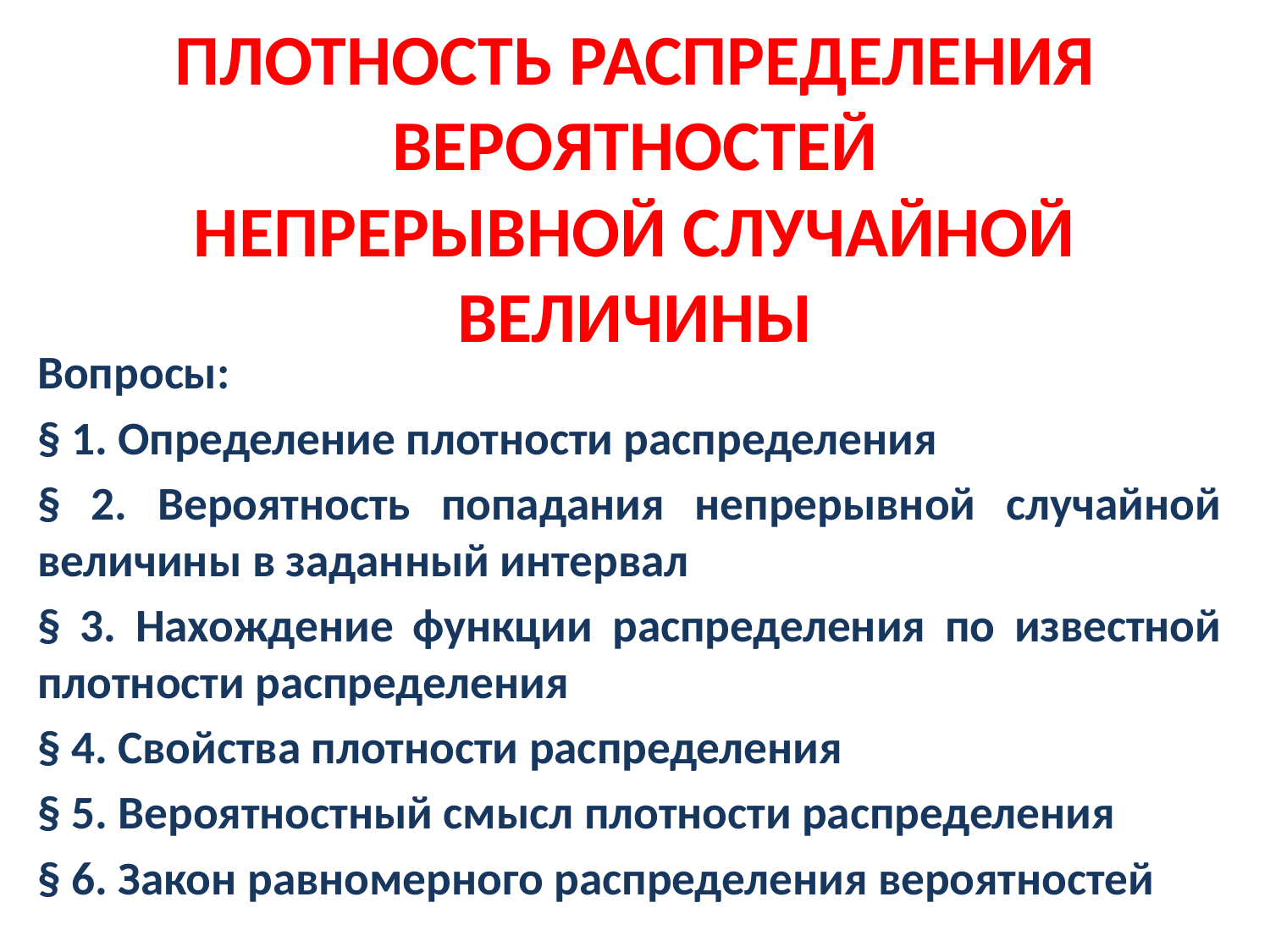

# ПЛОТНОСТЬ РАСПРЕДЕЛЕНИЯ ВЕРОЯТНОСТЕЙ НЕПРЕРЫВНОЙ СЛУЧАЙНОЙ ВЕЛИЧИНЫ
Вопросы:
§ 1. Определение плотности распределения
§ 2. Вероятность попадания непрерывной случайной величины в заданный интервал
§ 3. Нахождение функции распределения по известной плотности распределения
§ 4. Свойства плотности распределения
§ 5. Вероятностный смысл плотности распределения
§ 6. Закон равномерного распределения вероятностей